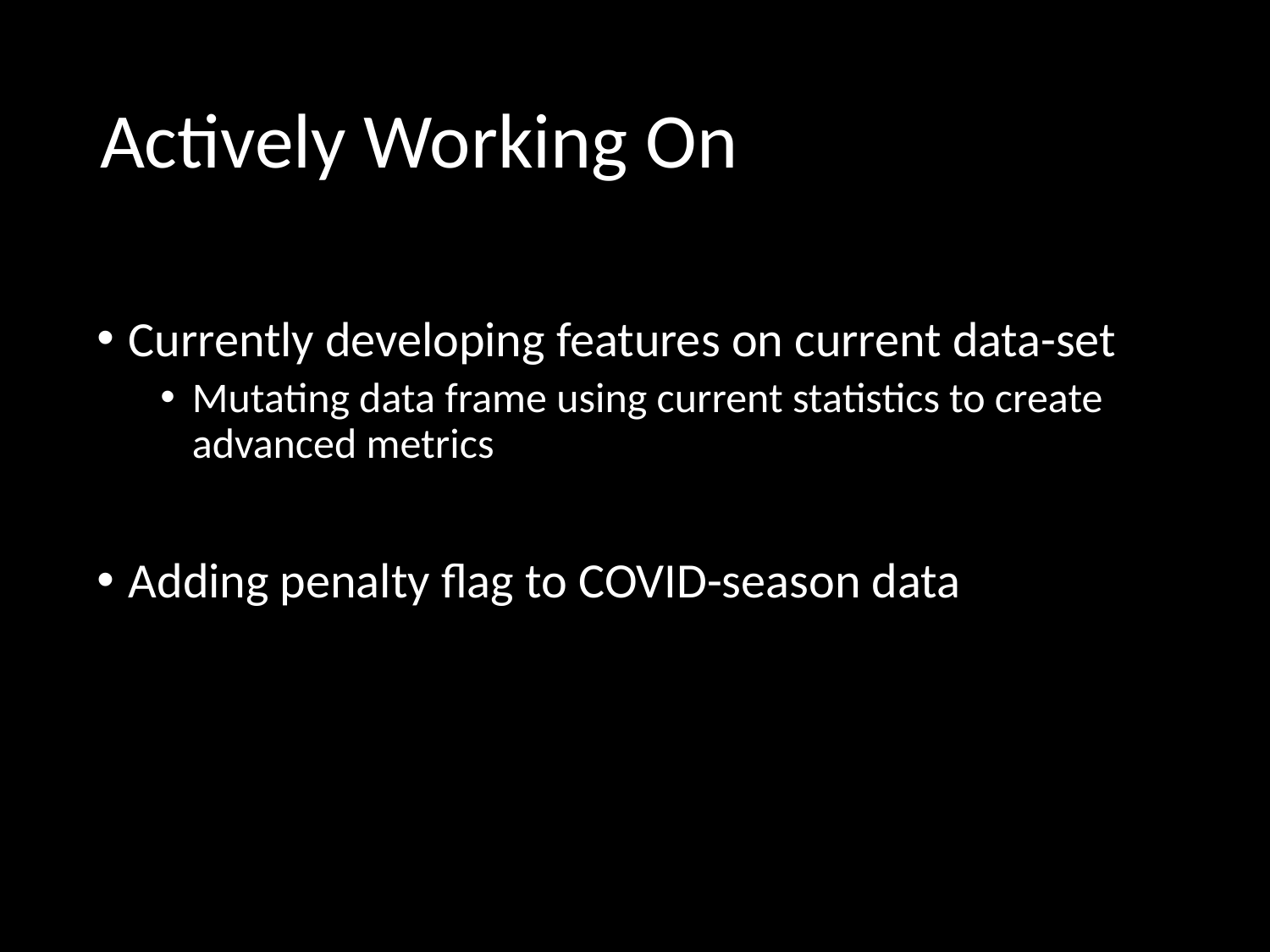

# Actively Working On
Currently developing features on current data-set
Mutating data frame using current statistics to create advanced metrics

Adding penalty flag to COVID-season data